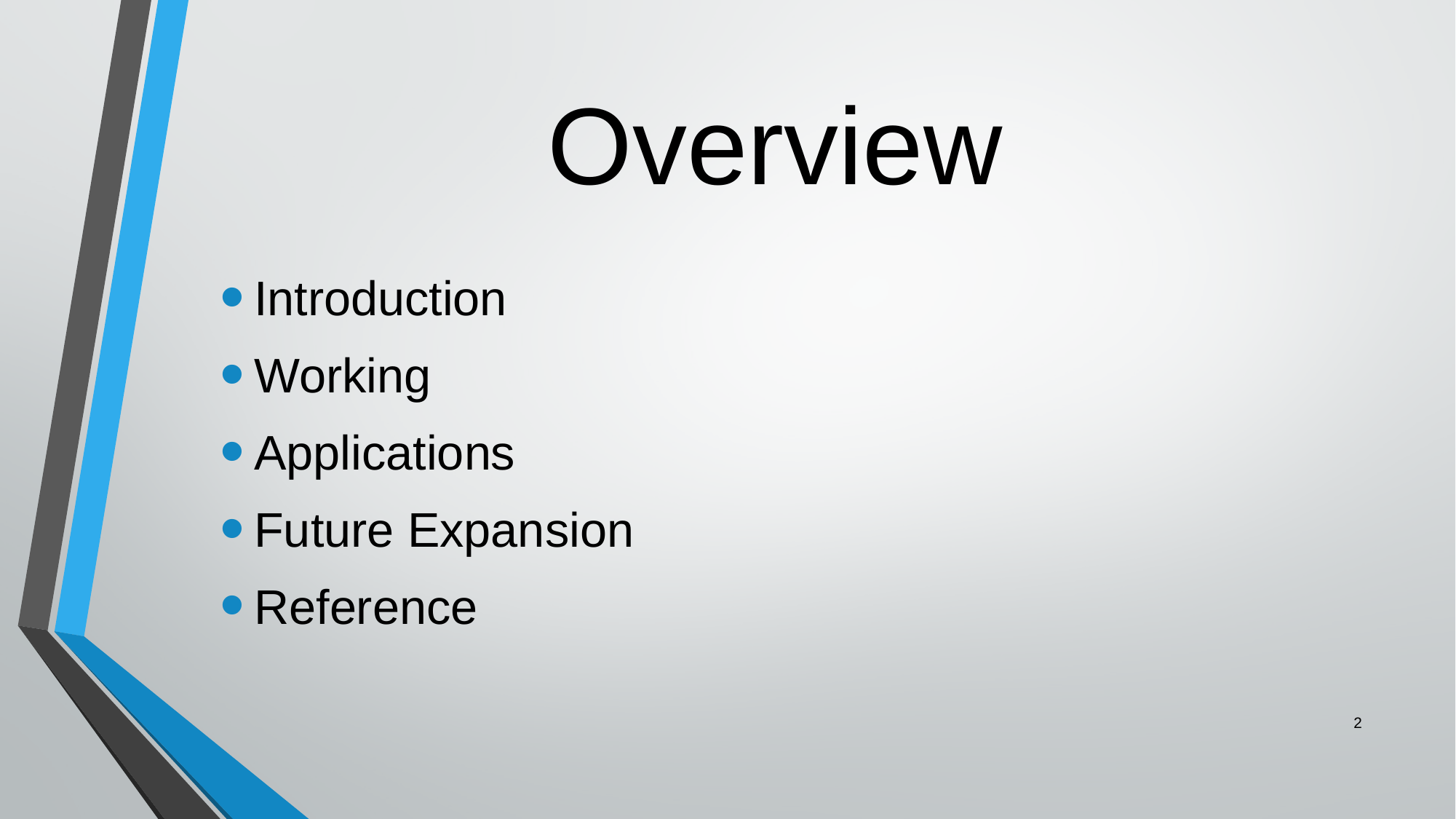

# Overview
Introduction
Working
Applications
Future Expansion
Reference
2